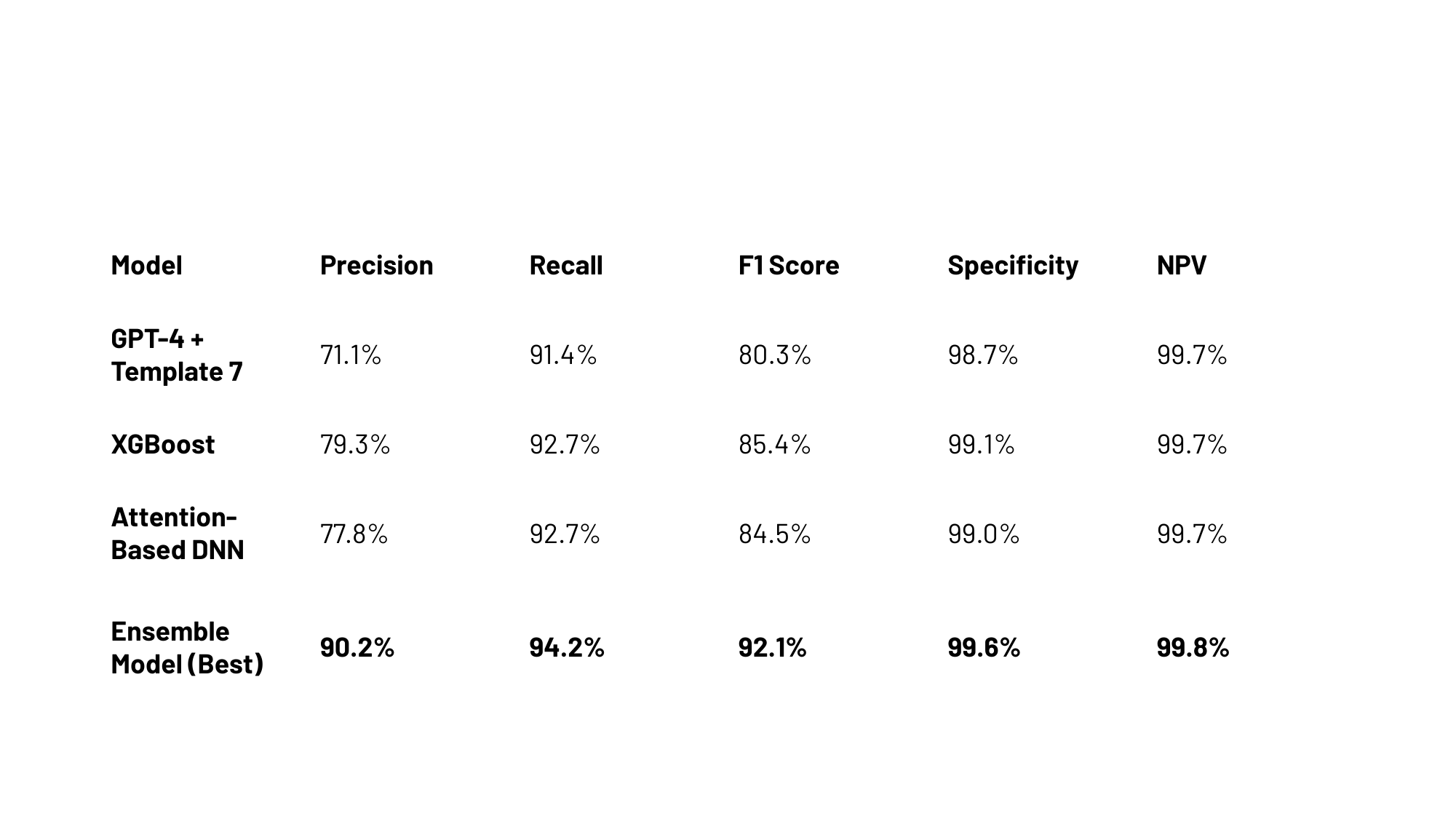

#

| Model | Precision | Recall | F1 Score | Specificity | NPV |
| --- | --- | --- | --- | --- | --- |
| GPT-4 + Template 7 | 71.1% | 91.4% | 80.3% | 98.7% | 99.7% |
| XGBoost | 79.3% | 92.7% | 85.4% | 99.1% | 99.7% |
| Attention-Based DNN | 77.8% | 92.7% | 84.5% | 99.0% | 99.7% |
| Ensemble Model (Best) | 90.2% | 94.2% | 92.1% | 99.6% | 99.8% |